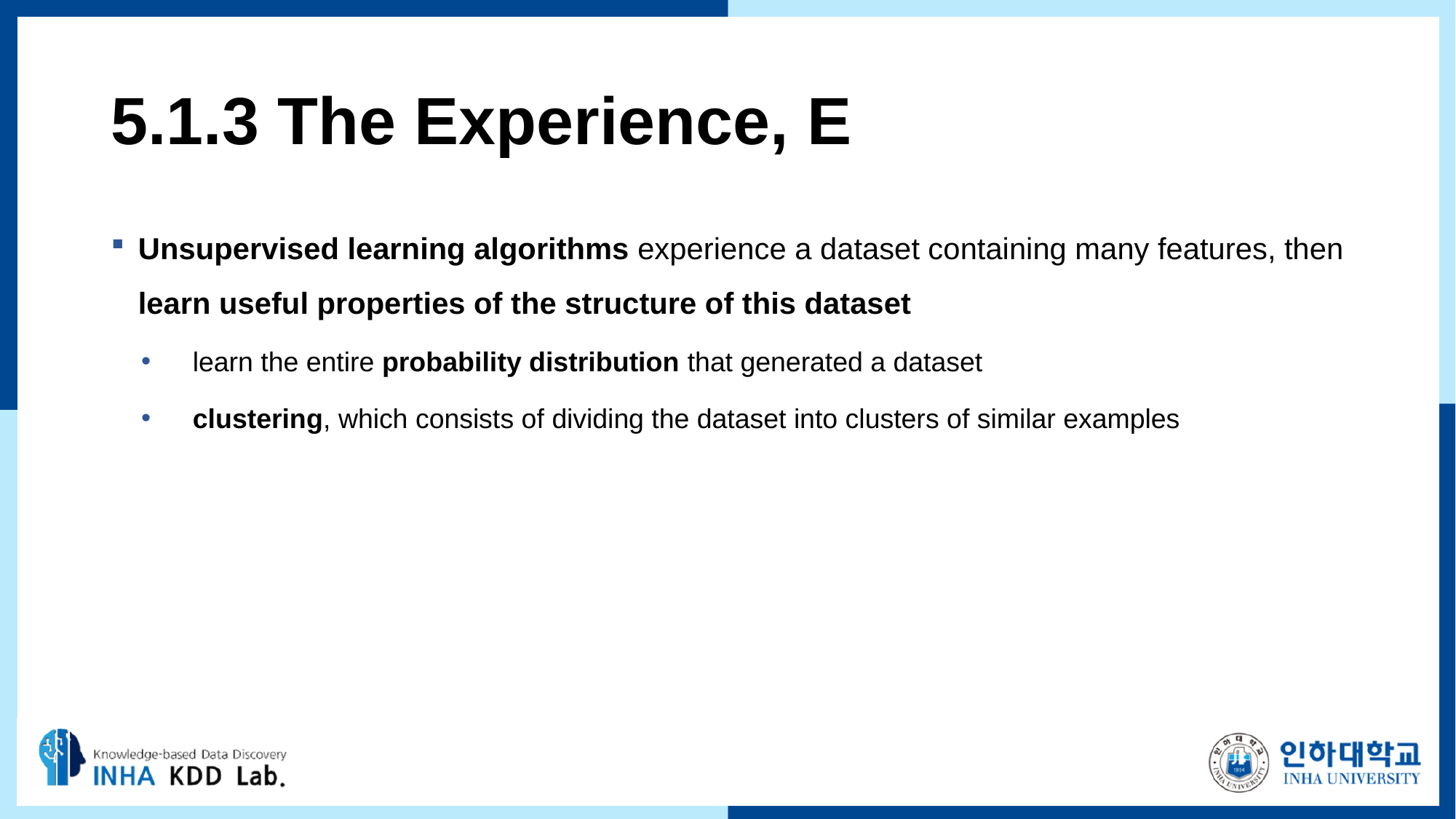

# 5.1.3 The Experience, E
Unsupervised learning algorithms experience a dataset containing many features, then learn useful properties of the structure of this dataset
learn the entire probability distribution that generated a dataset
clustering, which consists of dividing the dataset into clusters of similar examples